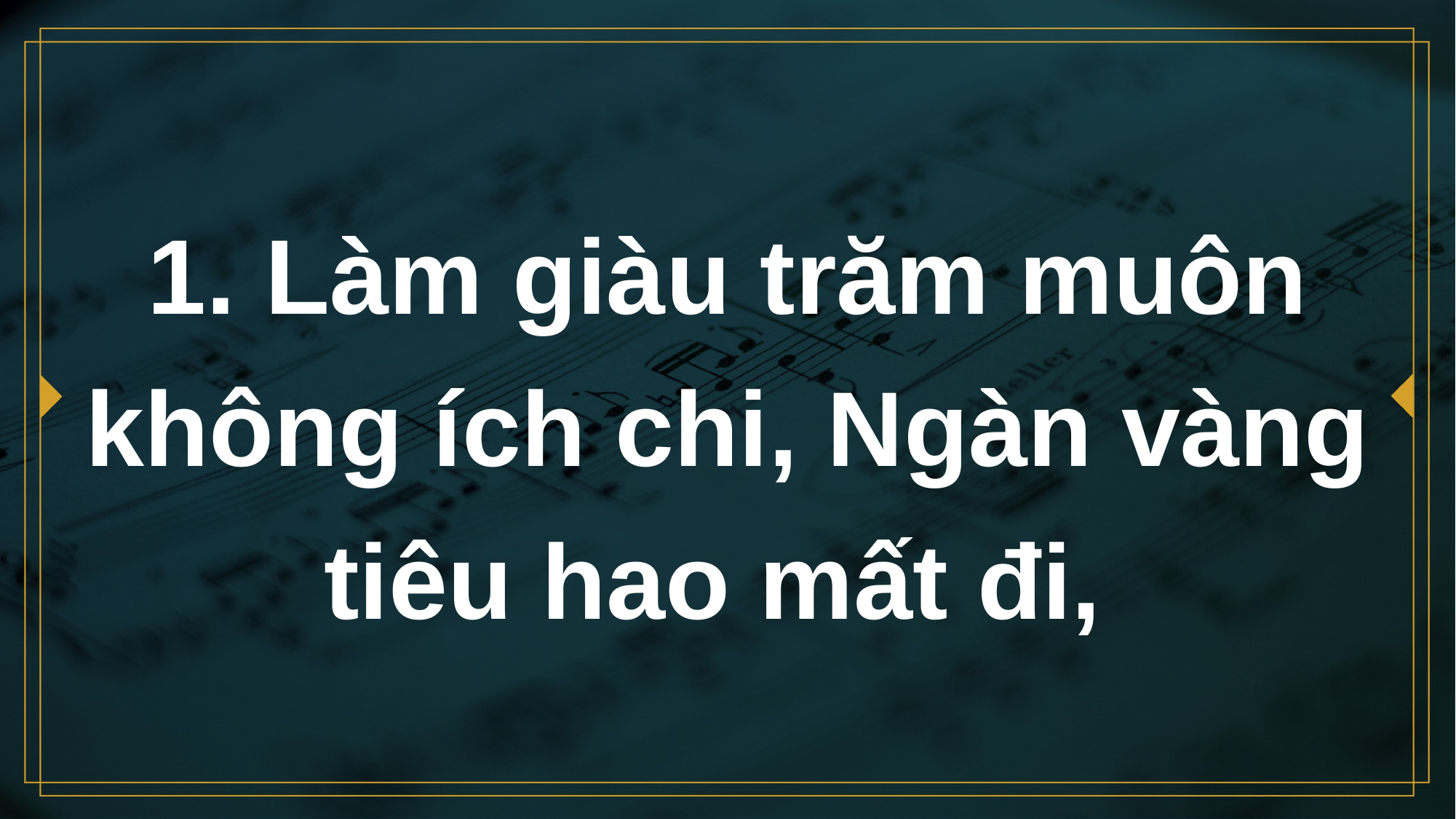

# 1. Làm giàu trăm muôn không ích chi, Ngàn vàng tiêu hao mất đi,